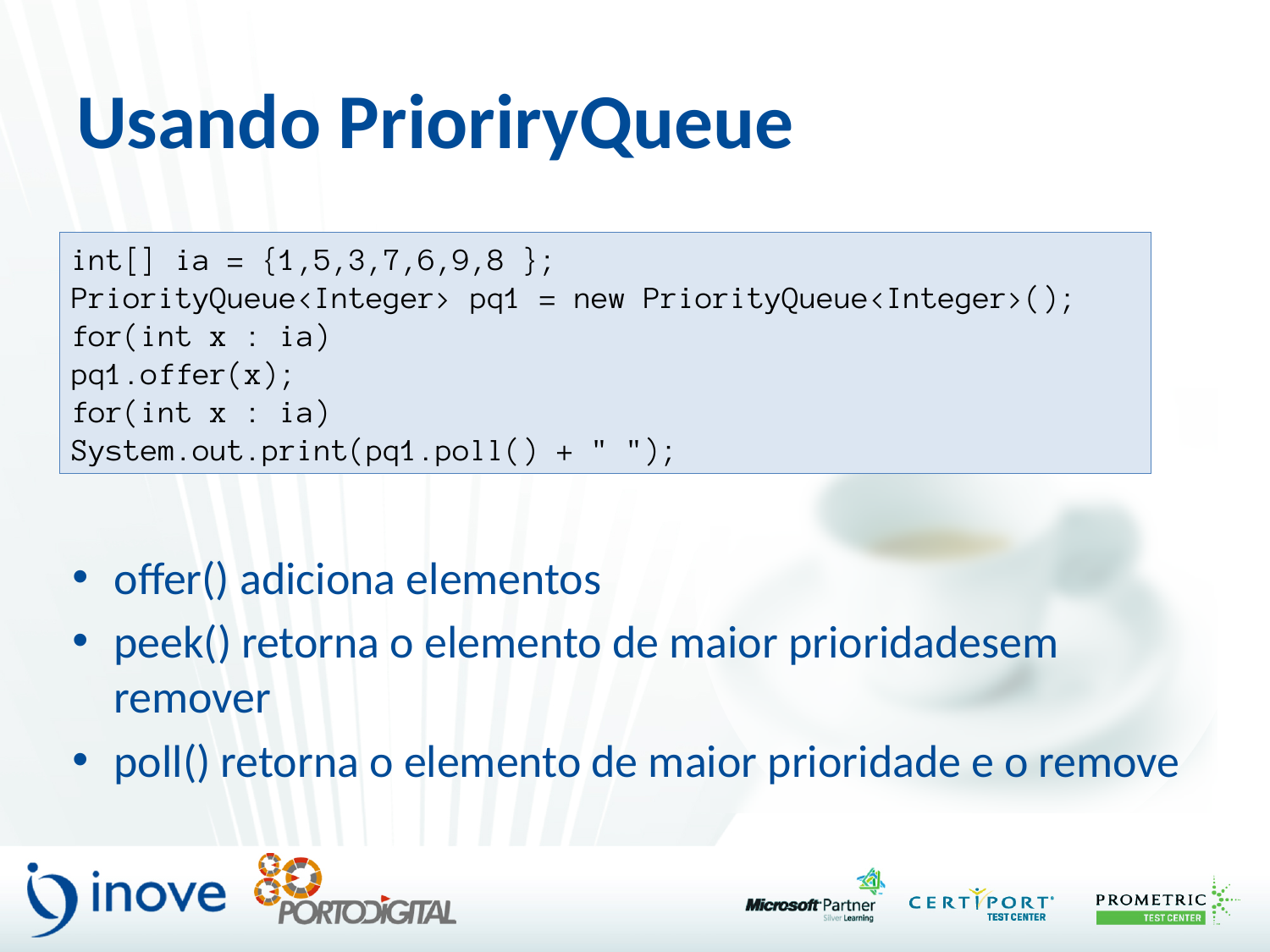

# Usando PrioriryQueue

offer() adiciona elementos
peek() retorna o elemento de maior prioridadesem remover
poll() retorna o elemento de maior prioridade e o remove

int[] ia = {1,5,3,7,6,9,8 };
PriorityQueue<Integer> pq1 = new PriorityQueue<Integer>();
for(int x : ia)
pq1.offer(x);
for(int x : ia)
System.out.print(pq1.poll() + " ");